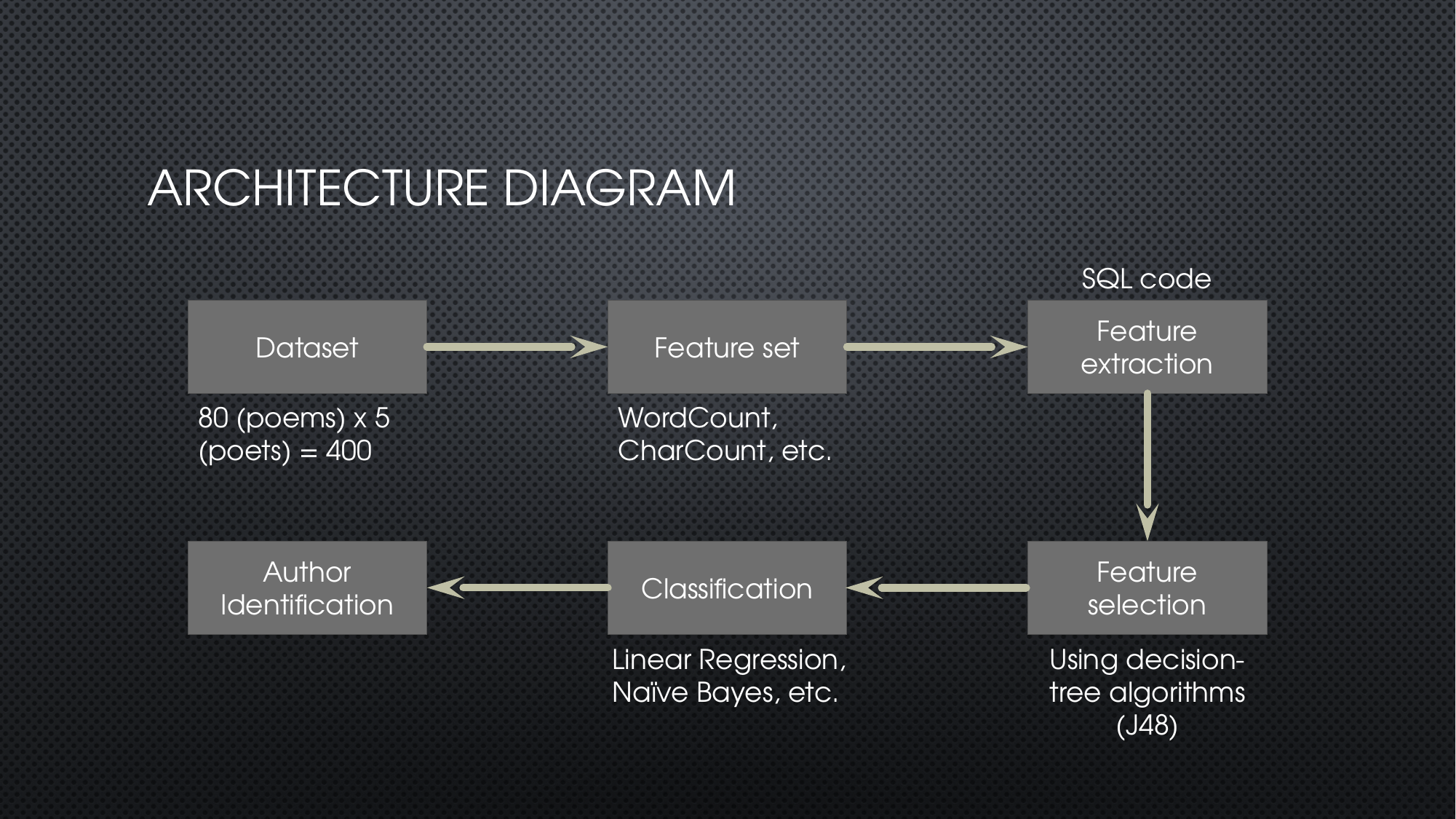

# Architecture diagram
SQL code
Dataset
Feature set
Feature extraction
WordCount, CharCount, etc.
80 (poems) x 5 (poets) = 400
Author Identification
Classification
Feature selection
Using decision-tree algorithms (J48)
Linear Regression, Naïve Bayes, etc.